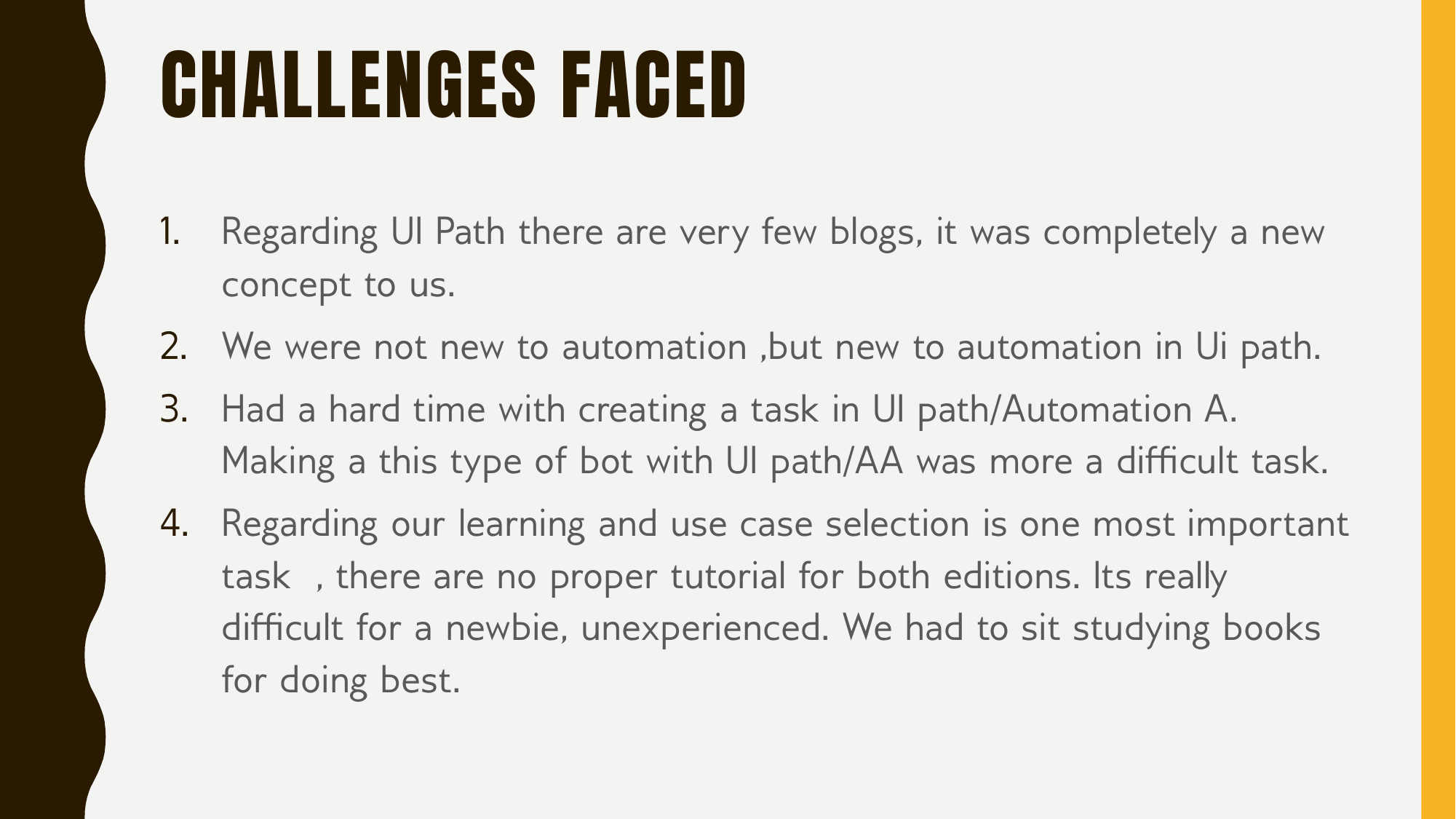

# Challenges faced
Regarding UI Path there are very few blogs, it was completely a new concept to us.
We were not new to automation ,but new to automation in Ui path.
Had a hard time with creating a task in UI path/Automation A. Making a this type of bot with UI path/AA was more a difficult task.
Regarding our learning and use case selection is one most important task  , there are no proper tutorial for both editions. Its really difficult for a newbie, unexperienced. We had to sit studying books for doing best.